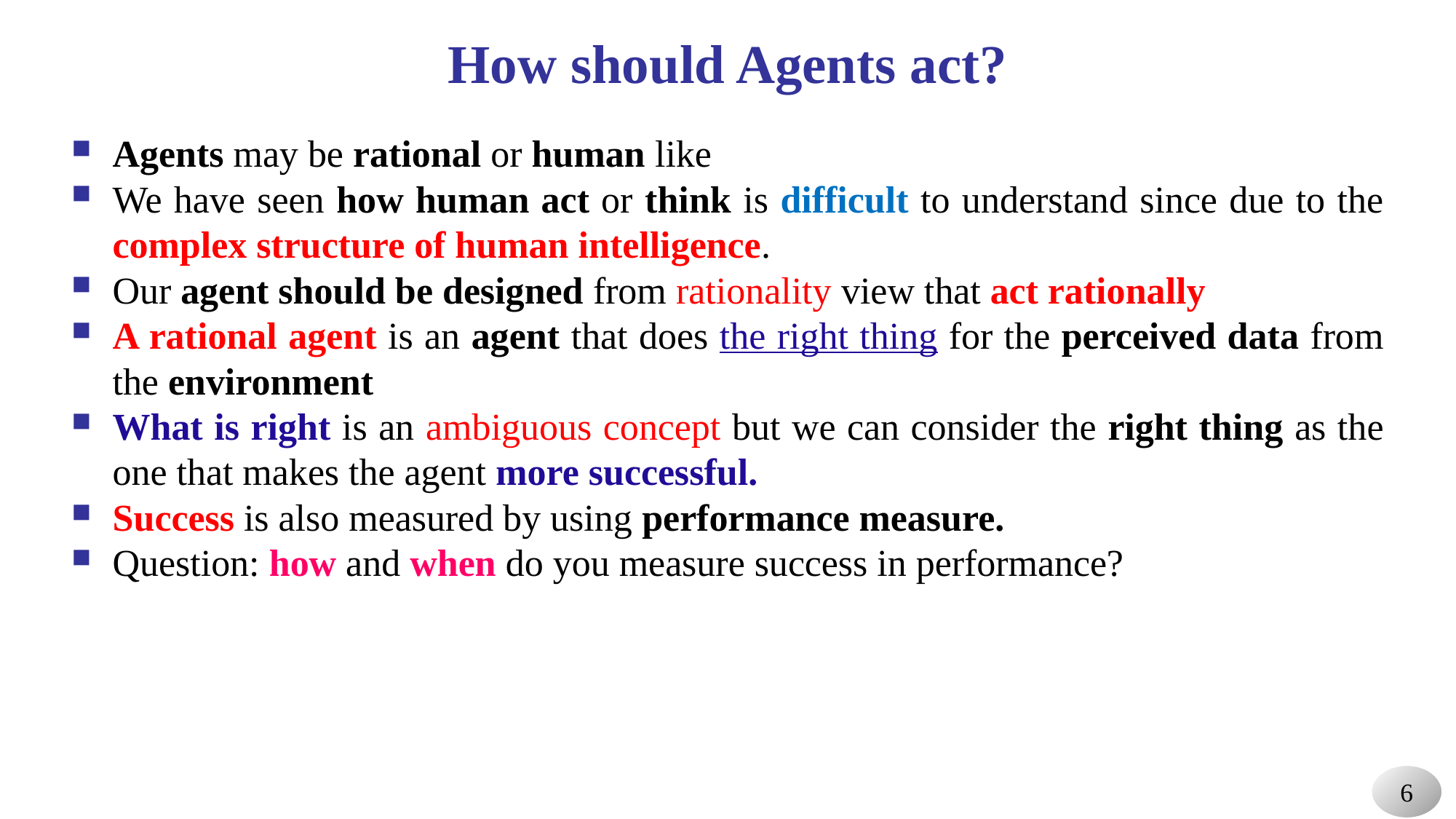

# How should Agents act?
Agents may be rational or human like
We have seen how human act or think is difficult to understand since due to the complex structure of human intelligence.
Our agent should be designed from rationality view that act rationally
A rational agent is an agent that does the right thing for the perceived data from the environment
What is right is an ambiguous concept but we can consider the right thing as the one that makes the agent more successful.
Success is also measured by using performance measure.
Question: how and when do you measure success in performance?